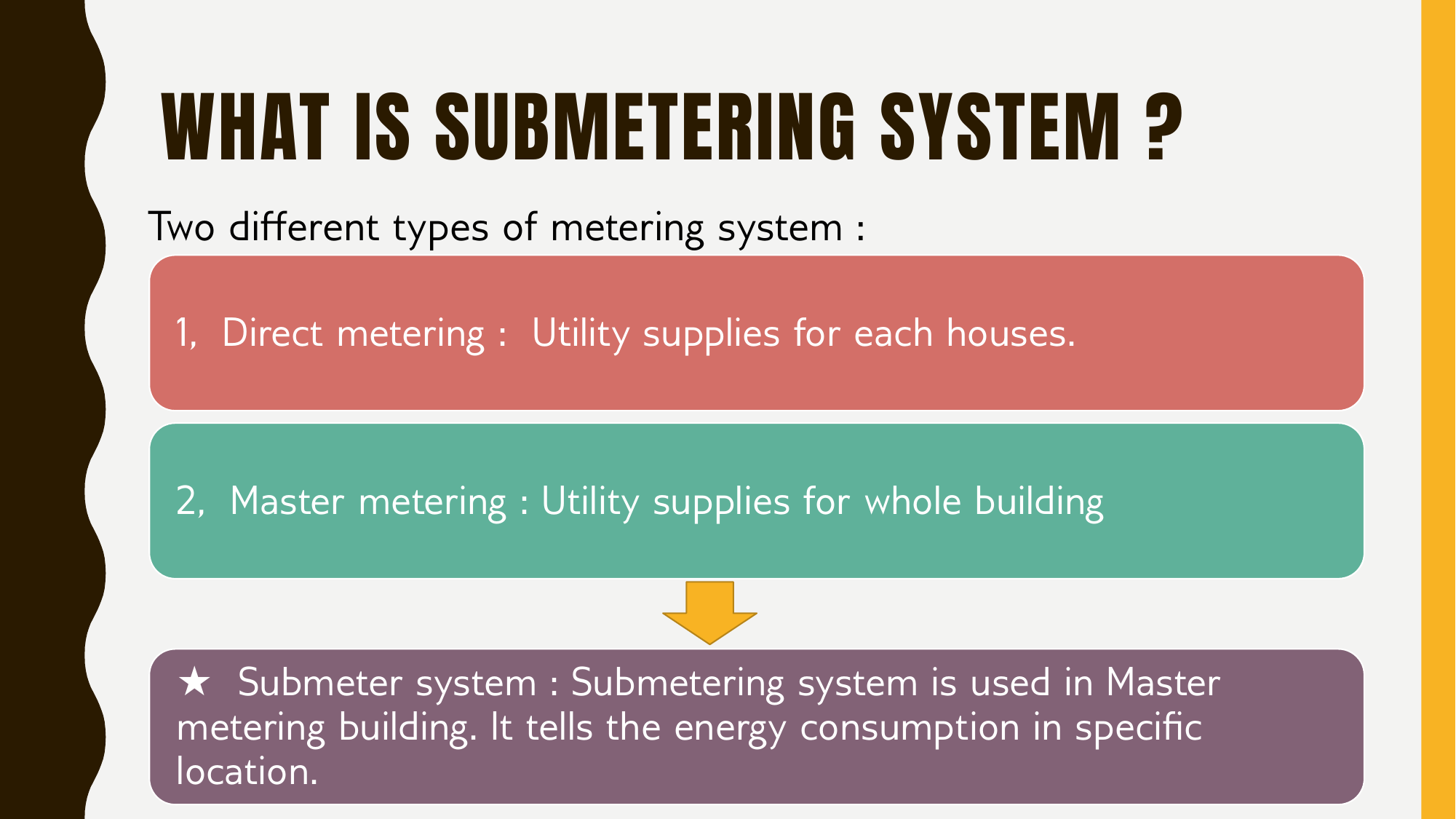

# What is submetering system ?
Two different types of metering system :
1,  Direct metering :  Utility supplies for each houses.
2,  Master metering : Utility supplies for whole building
★  Submeter system : Submetering system is used in Master metering building. It tells the energy consumption in specific location.